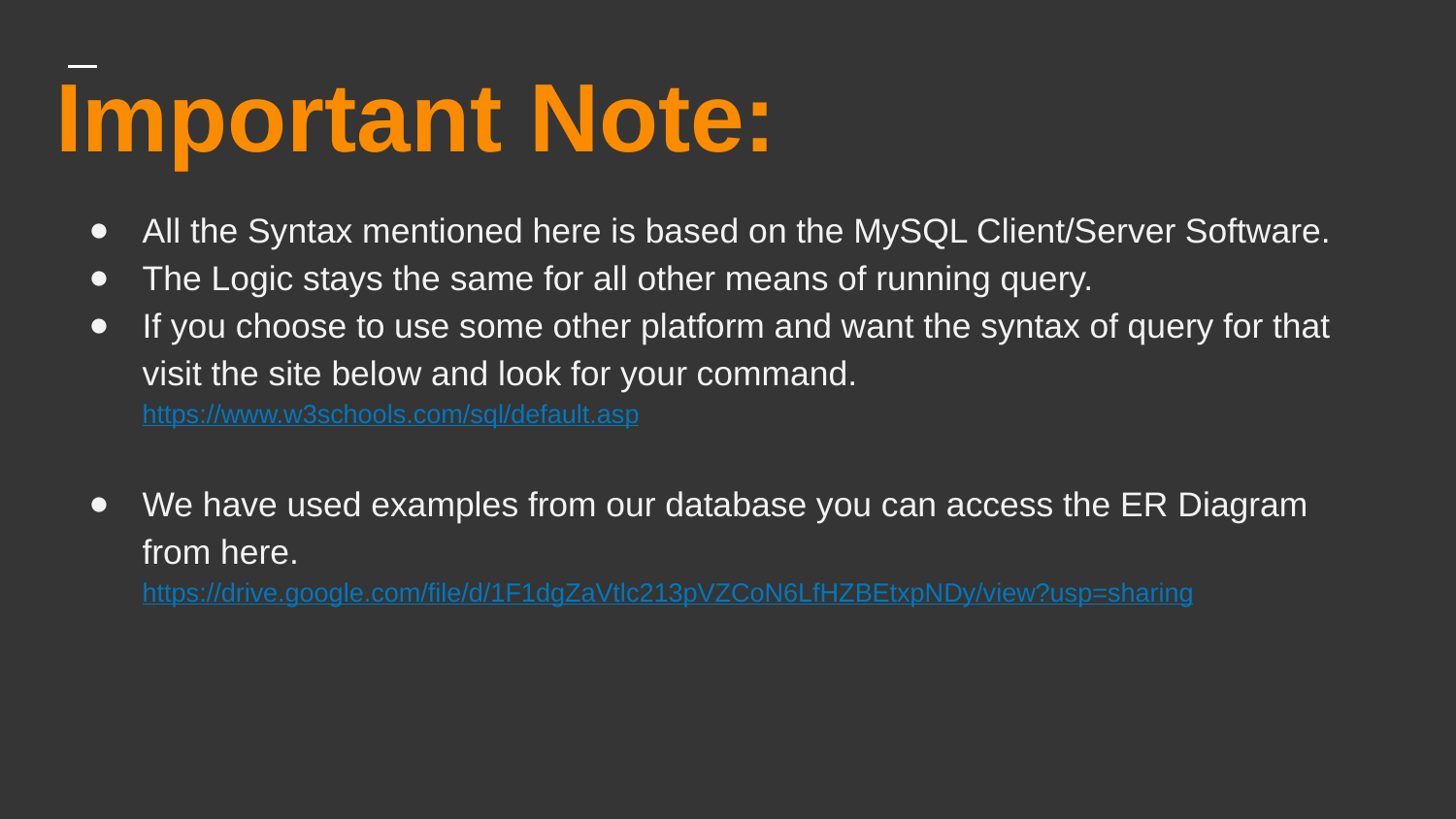

# Important Note:

All the Syntax mentioned here is based on the MySQL Client/Server Software.
The Logic stays the same for all other means of running query.
If you choose to use some other platform and want the syntax of query for that visit the site below and look for your command.
https://www.w3schools.com/sql/default.asp

We have used examples from our database you can access the ER Diagram from here.
https://drive.google.com/file/d/1F1dgZaVtlc213pVZCoN6LfHZBEtxpNDy/view?usp=sharing